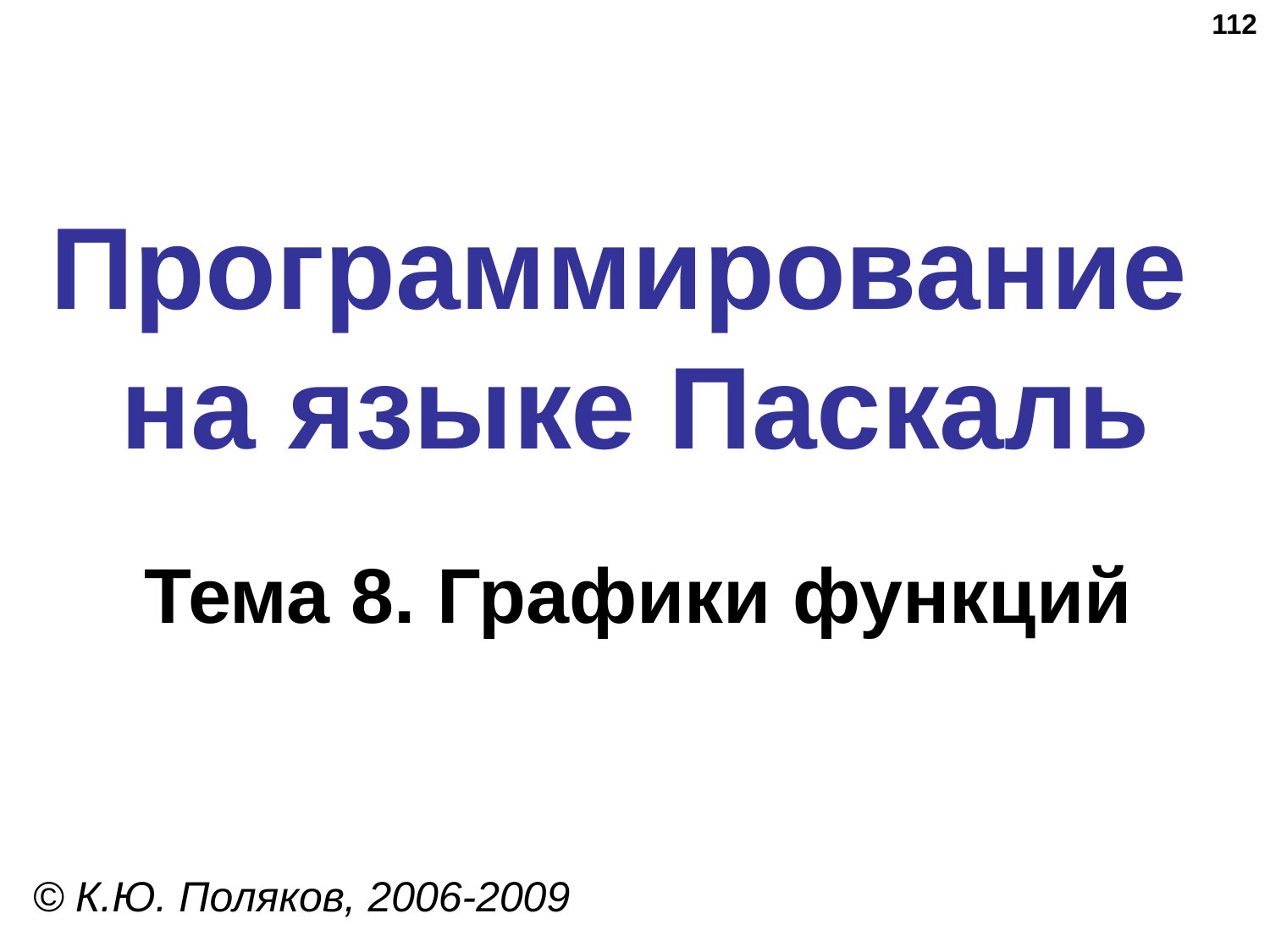

112
# Программирование на языке Паскаль
Тема 8. Графики функций
© К.Ю. Поляков, 2006-2009